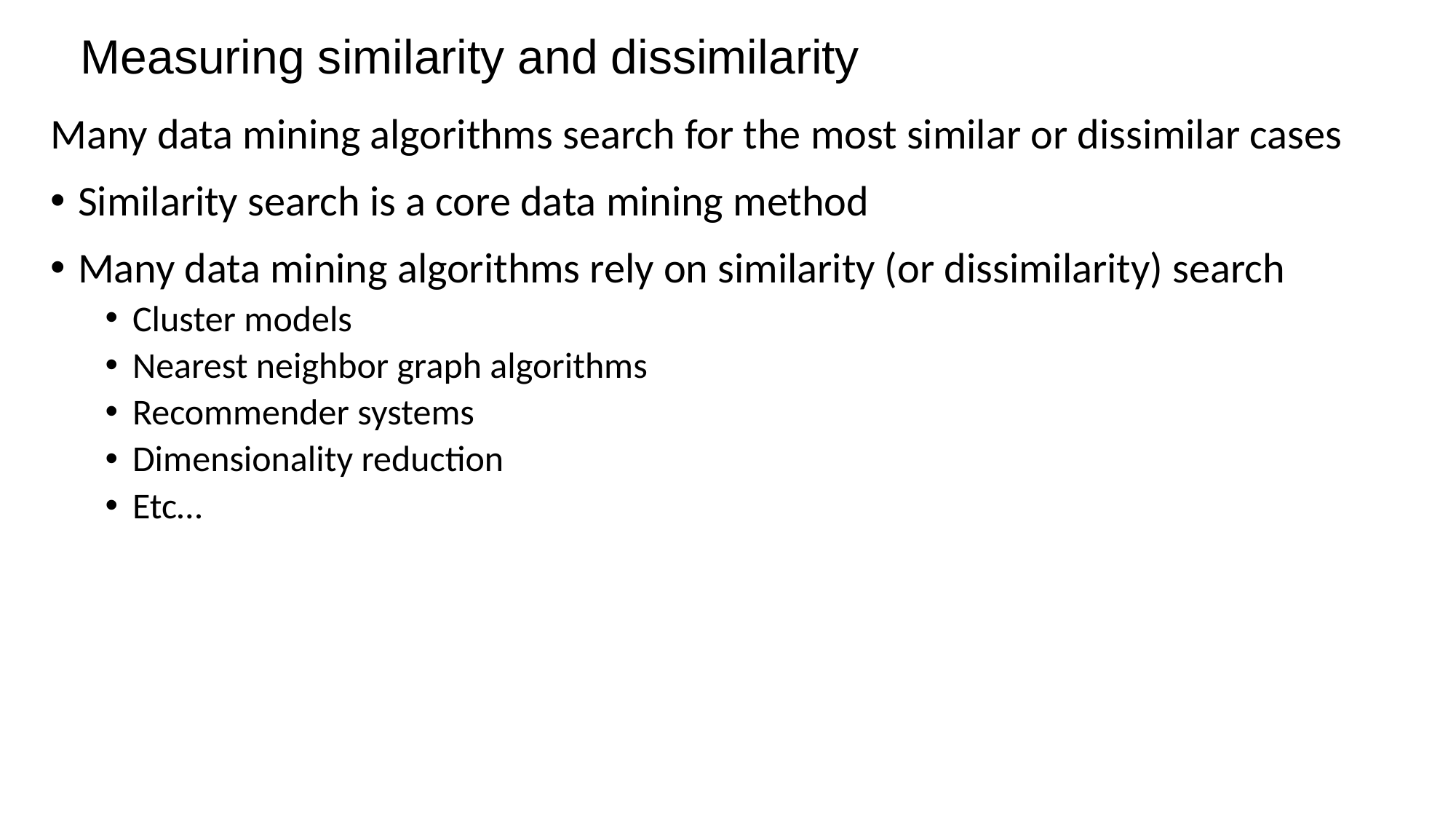

# Measuring similarity and dissimilarity
Many data mining algorithms search for the most similar or dissimilar cases
Similarity search is a core data mining method
Many data mining algorithms rely on similarity (or dissimilarity) search
Cluster models
Nearest neighbor graph algorithms
Recommender systems
Dimensionality reduction
Etc…